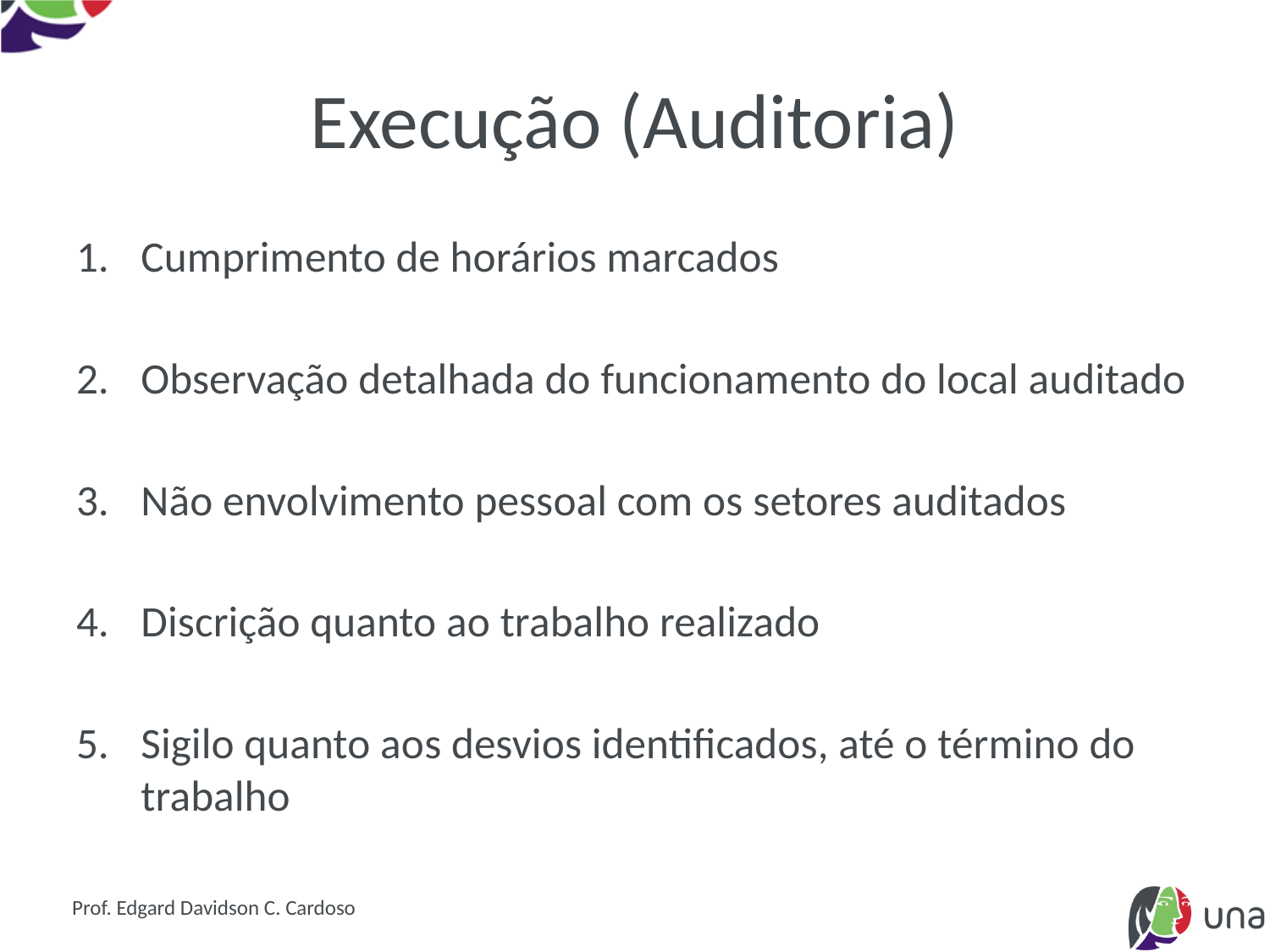

# Execução (Auditoria)
Cumprimento de horários marcados

Observação detalhada do funcionamento do local auditado

Não envolvimento pessoal com os setores auditados

Discrição quanto ao trabalho realizado

Sigilo quanto aos desvios identificados, até o término do trabalho